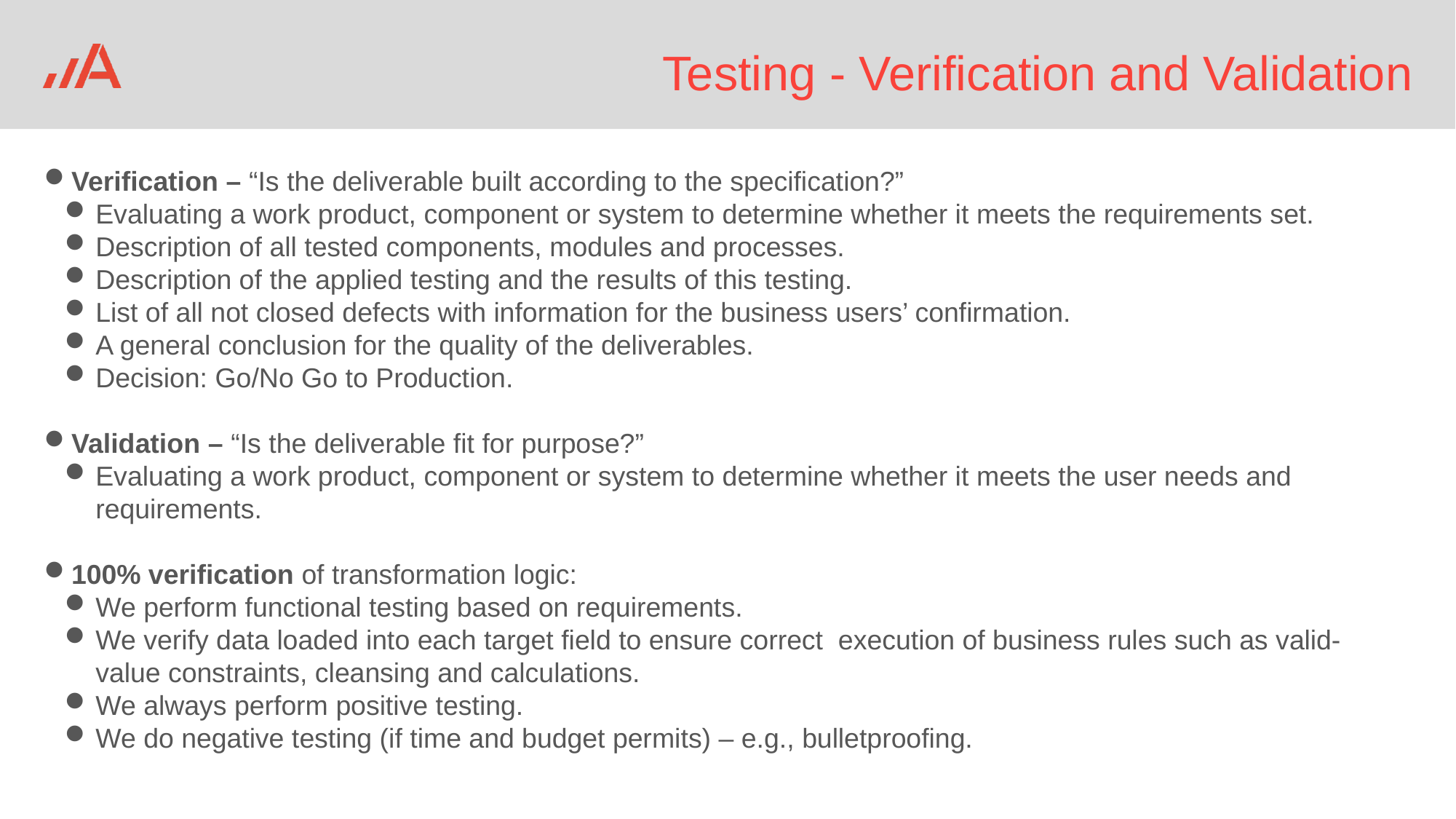

# Testing - Verification and Validation

Verification – “Is the deliverable built according to the specification?”
Evaluating a work product, component or system to determine whether it meets the requirements set.
Description of all tested components, modules and processes.
Description of the applied testing and the results of this testing.
List of all not closed defects with information for the business users’ confirmation.
A general conclusion for the quality of the deliverables.
Decision: Go/No Go to Production.

Validation – “Is the deliverable fit for purpose?”
Evaluating a work product, component or system to determine whether it meets the user needs and requirements.

100% verification of transformation logic:
We perform functional testing based on requirements.
We verify data loaded into each target field to ensure correct  execution of business rules such as valid-value constraints, cleansing and calculations.
We always perform positive testing.
We do negative testing (if time and budget permits) – e.g., bulletproofing.